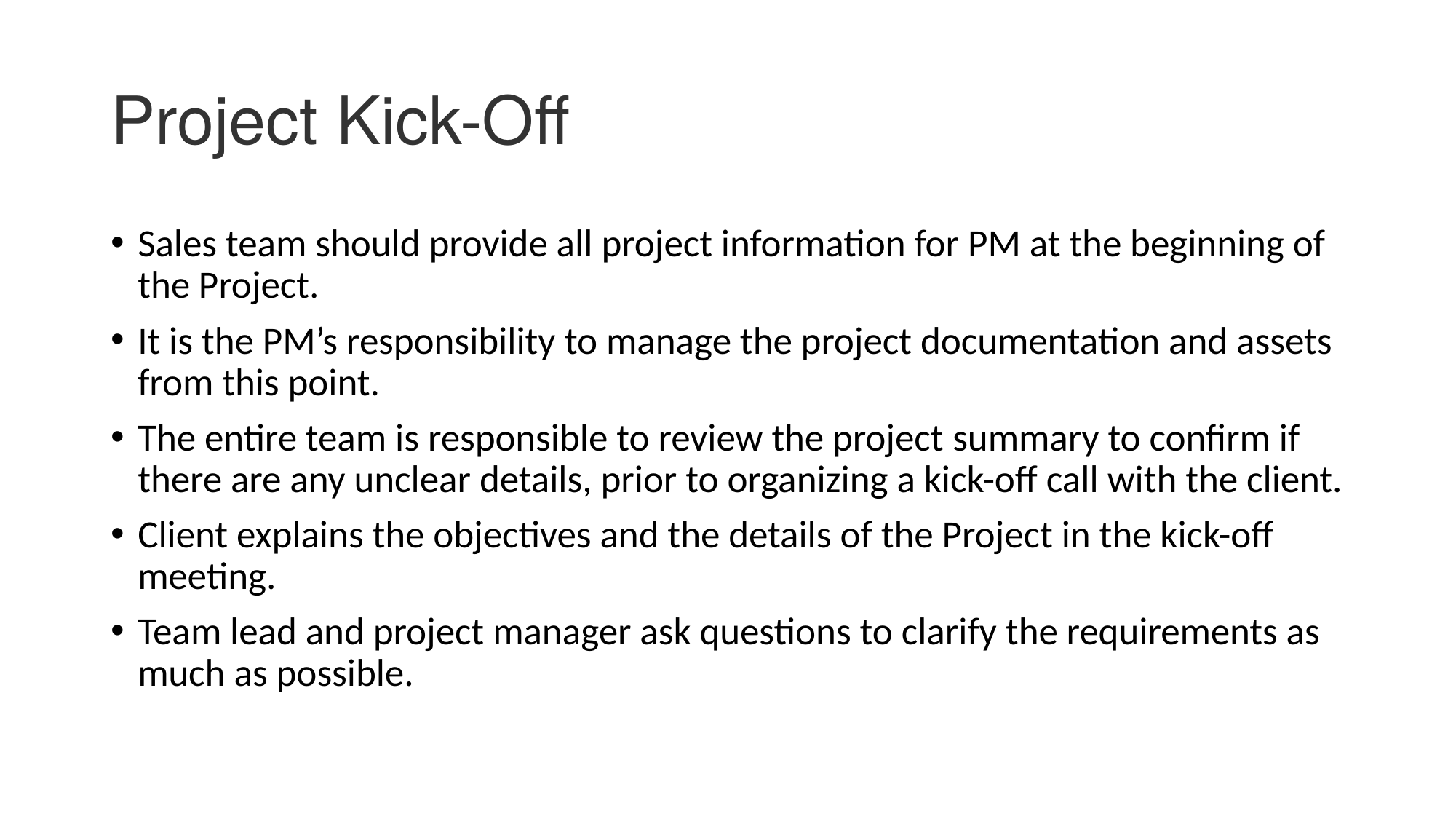

# Project Kick-Off
Sales team should provide all project information for PM at the beginning of the Project.
It is the PM’s responsibility to manage the project documentation and assets from this point.
The entire team is responsible to review the project summary to confirm if there are any unclear details, prior to organizing a kick-off call with the client.
Client explains the objectives and the details of the Project in the kick-off meeting.
Team lead and project manager ask questions to clarify the requirements as much as possible.